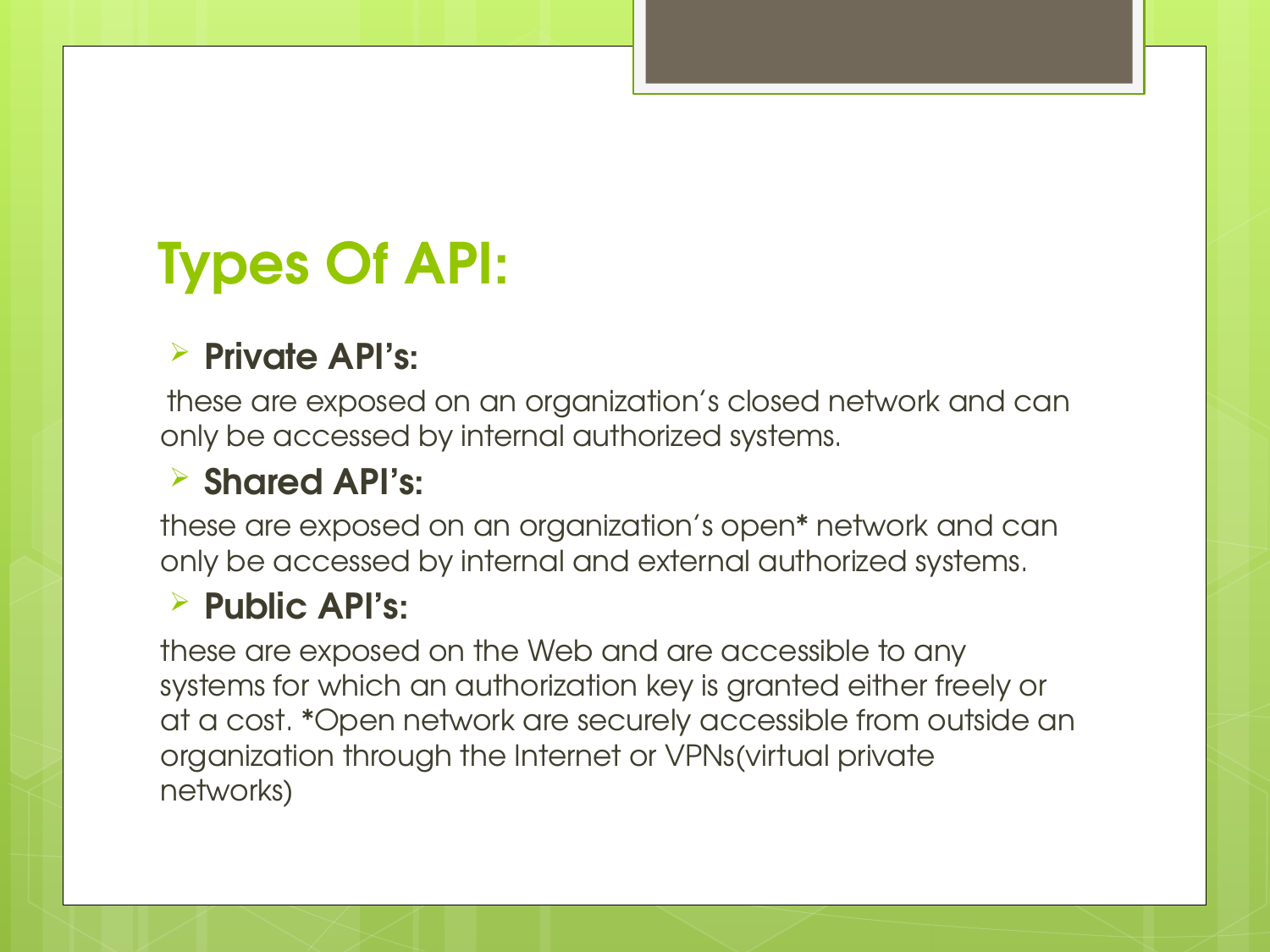

# Types Of API:
Private API’s:
 these are exposed on an organization’s closed network and can only be accessed by internal authorized systems.
Shared API’s:
these are exposed on an organization’s open* network and can only be accessed by internal and external authorized systems.
Public API’s:
these are exposed on the Web and are accessible to any systems for which an authorization key is granted either freely or at a cost. *Open network are securely accessible from outside an organization through the Internet or VPNs(virtual private networks)